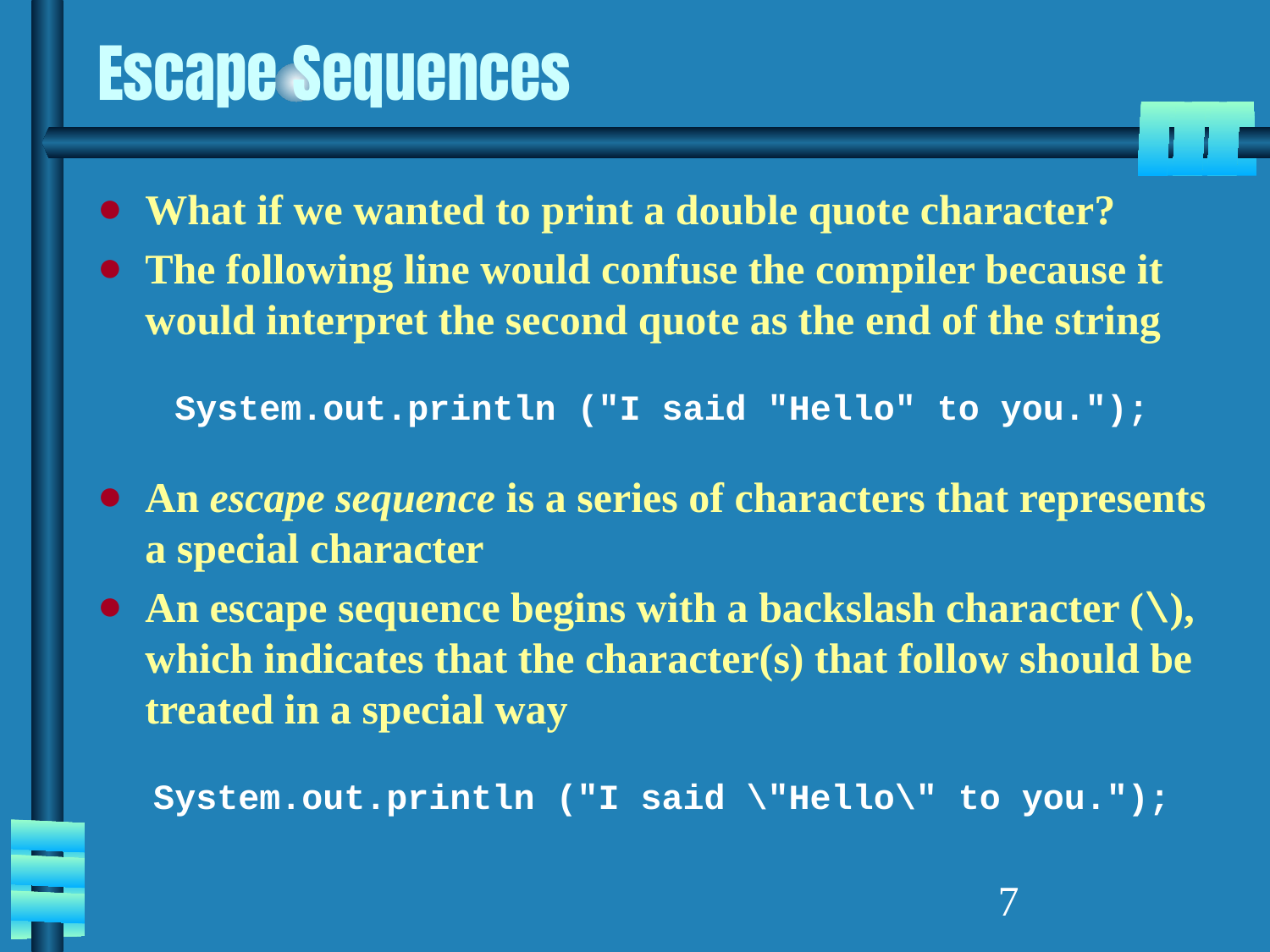

# Escape Sequences
What if we wanted to print a double quote character?
The following line would confuse the compiler because it would interpret the second quote as the end of the string

System.out.println ("I said "Hello" to you.");

An escape sequence is a series of characters that represents a special character
An escape sequence begins with a backslash character (\), which indicates that the character(s) that follow should be treated in a special way

System.out.println ("I said \"Hello\" to you.");

7